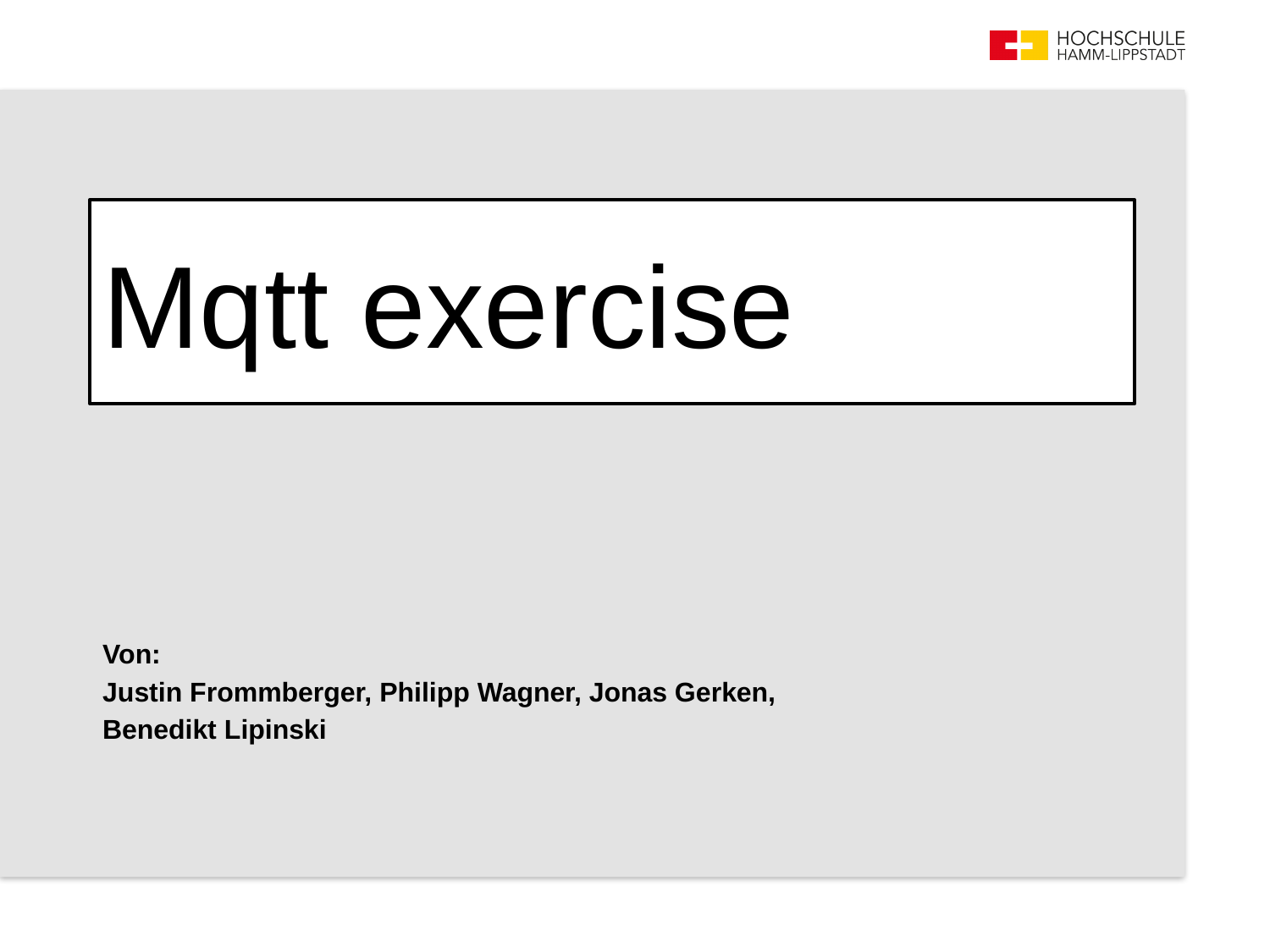

# Mqtt exercise

Von:
Justin Frommberger, Philipp Wagner, Jonas Gerken,
Benedikt Lipinski